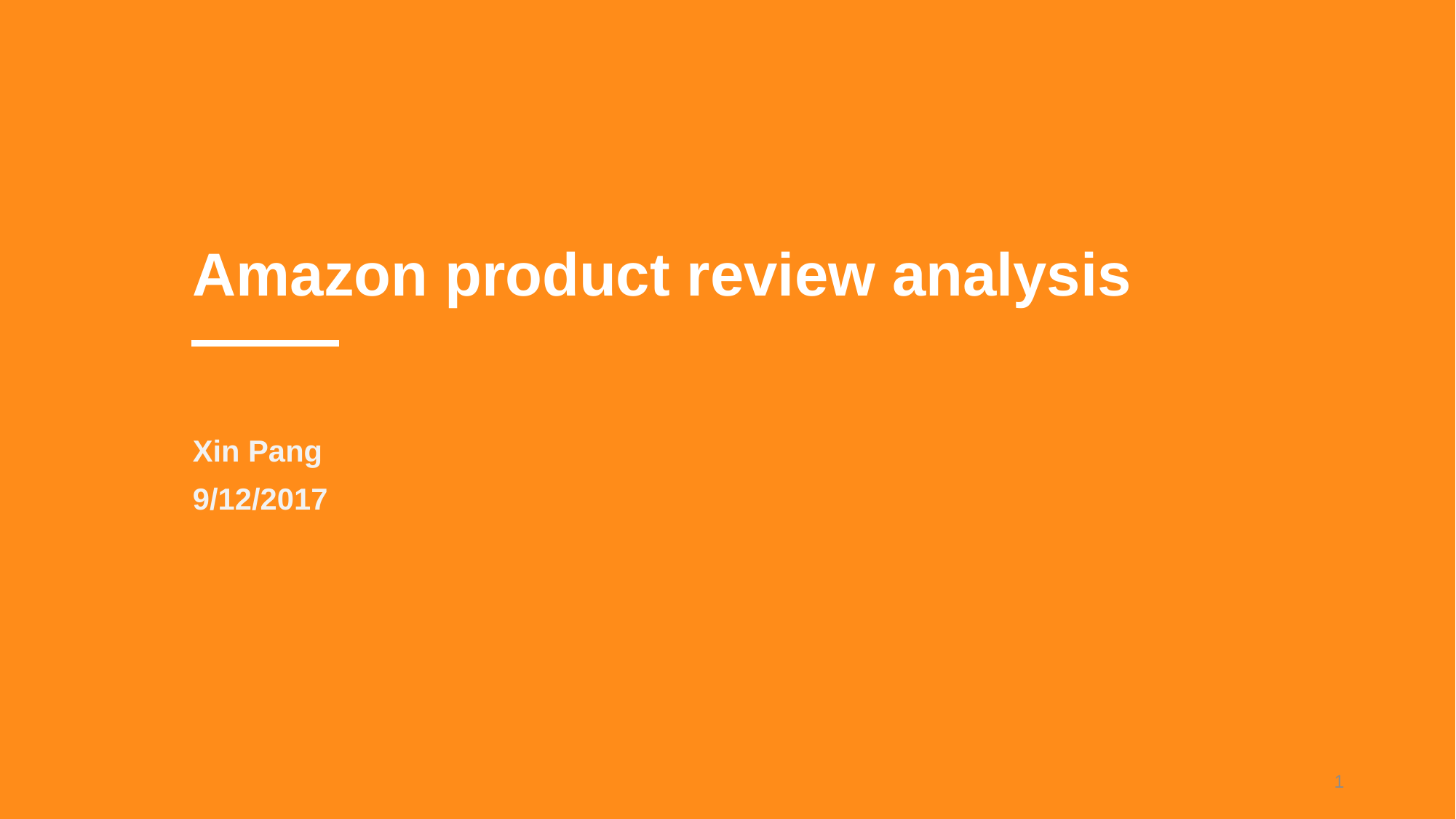

# Amazon product review analysis
Xin Pang
9/12/2017
1